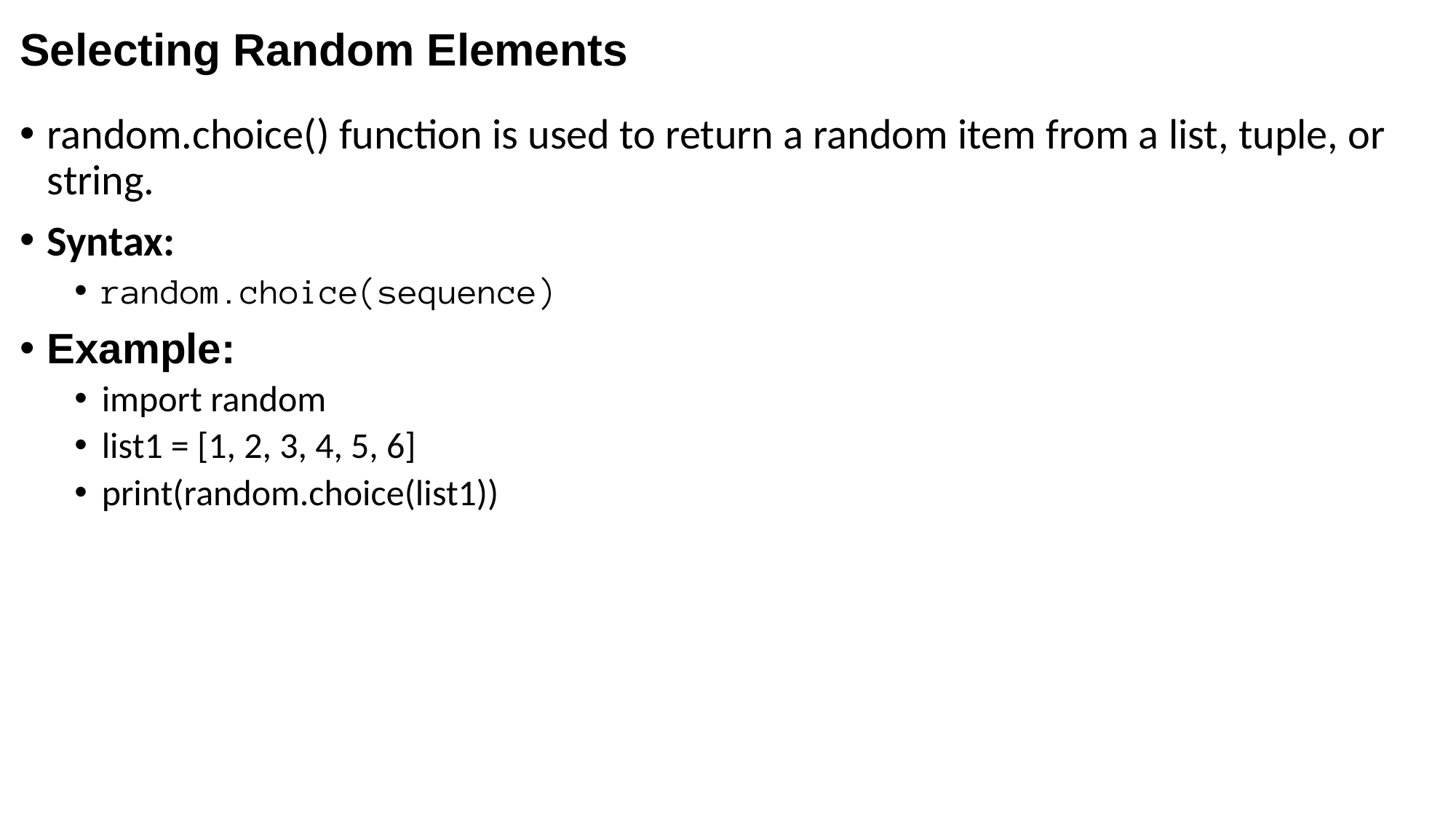

# Selecting Random Elements
random.choice() function is used to return a random item from a list, tuple, or string.
Syntax:
random.choice(sequence)
Example:
import random
list1 = [1, 2, 3, 4, 5, 6]
print(random.choice(list1))